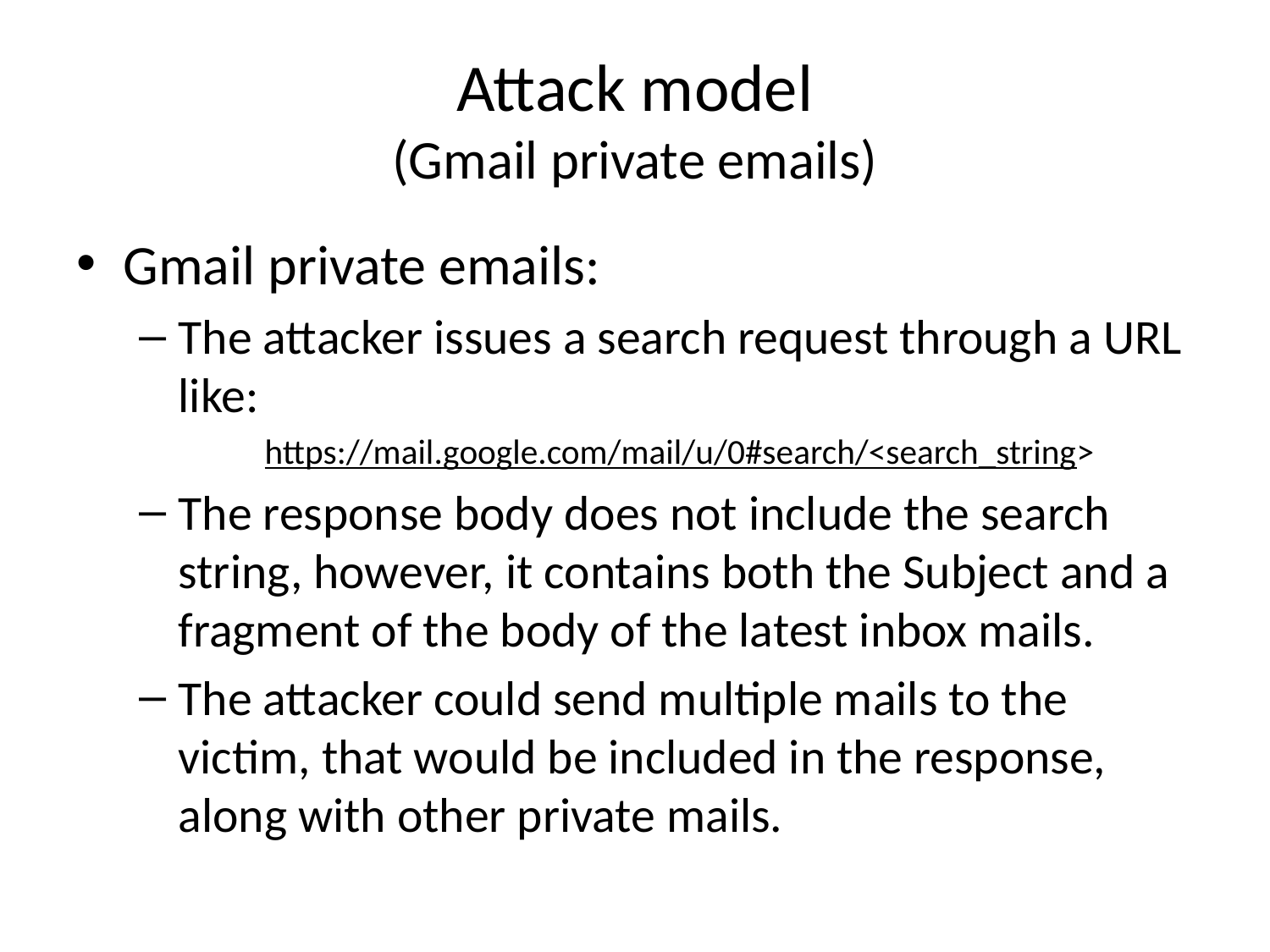

# Attack model (Gmail private emails)
Gmail private emails:
The attacker issues a search request through a URL like:
https://mail.google.com/mail/u/0#search/<search_string>
The response body does not include the search string, however, it contains both the Subject and a fragment of the body of the latest inbox mails.
The attacker could send multiple mails to the victim, that would be included in the response, along with other private mails.